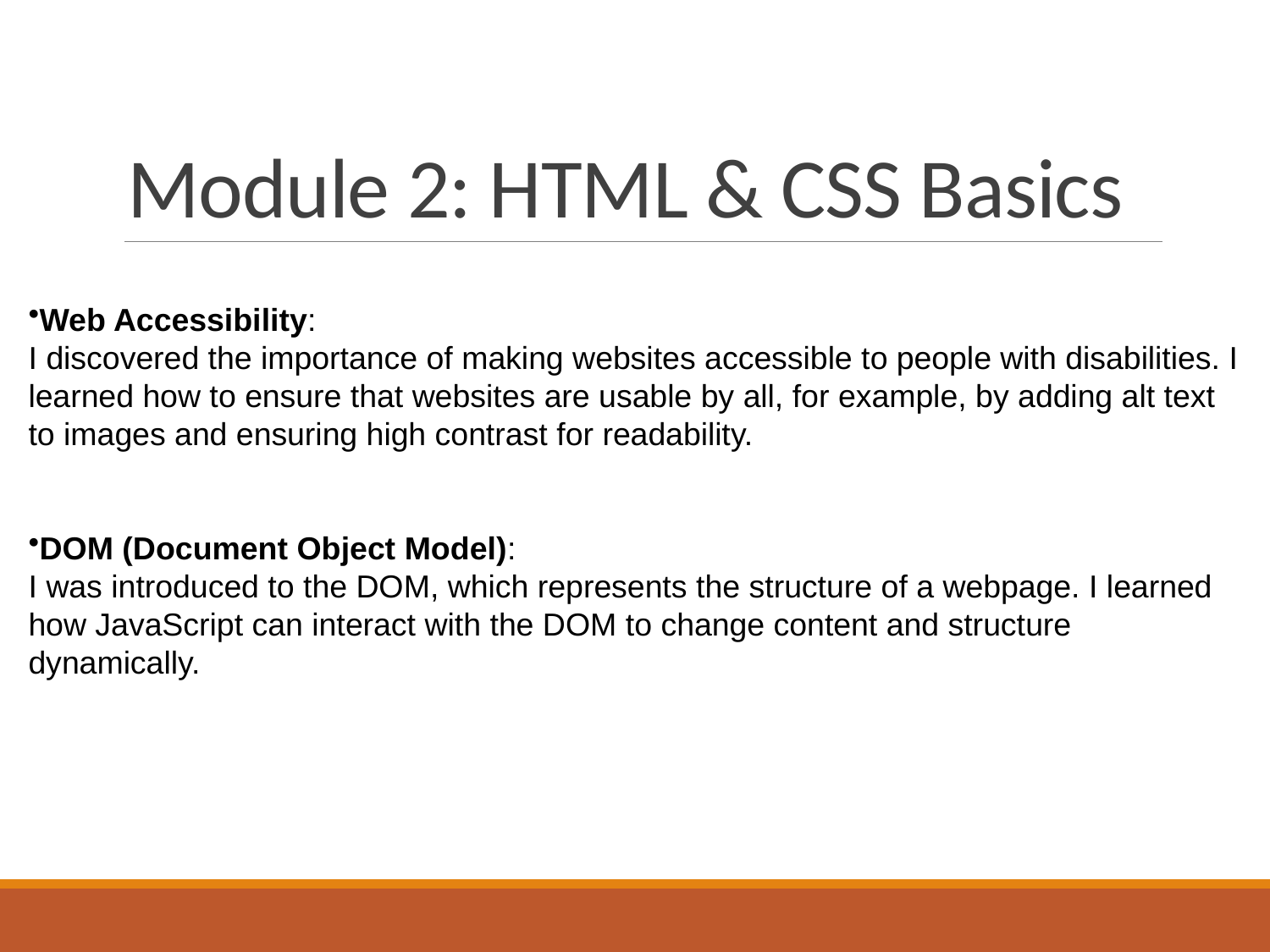

# Module 2: HTML & CSS Basics
Web Accessibility:
I discovered the importance of making websites accessible to people with disabilities. I learned how to ensure that websites are usable by all, for example, by adding alt text to images and ensuring high contrast for readability.

DOM (Document Object Model):
I was introduced to the DOM, which represents the structure of a webpage. I learned how JavaScript can interact with the DOM to change content and structure dynamically.